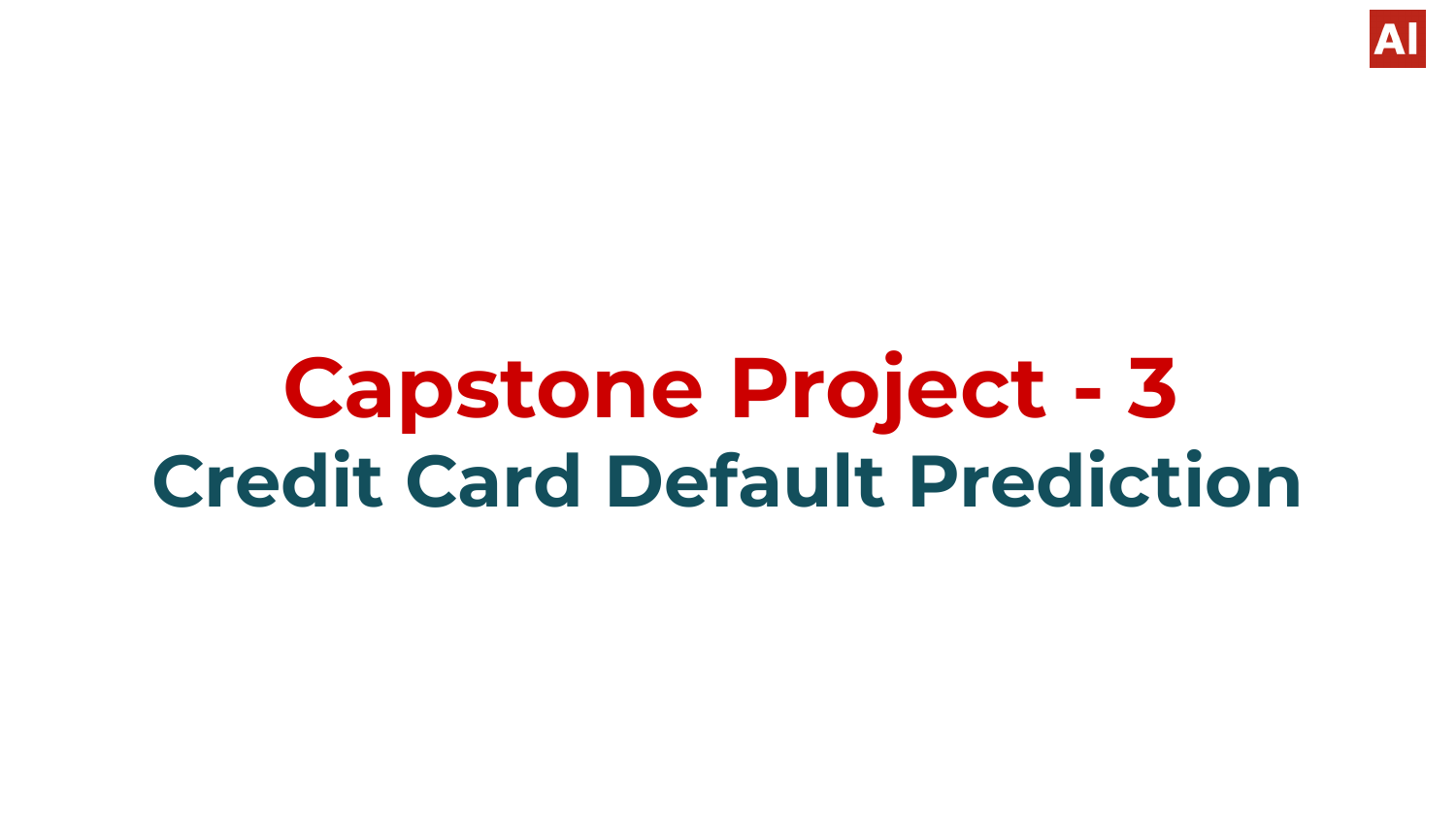

# Capstone Project - 3
Credit Card Default Prediction